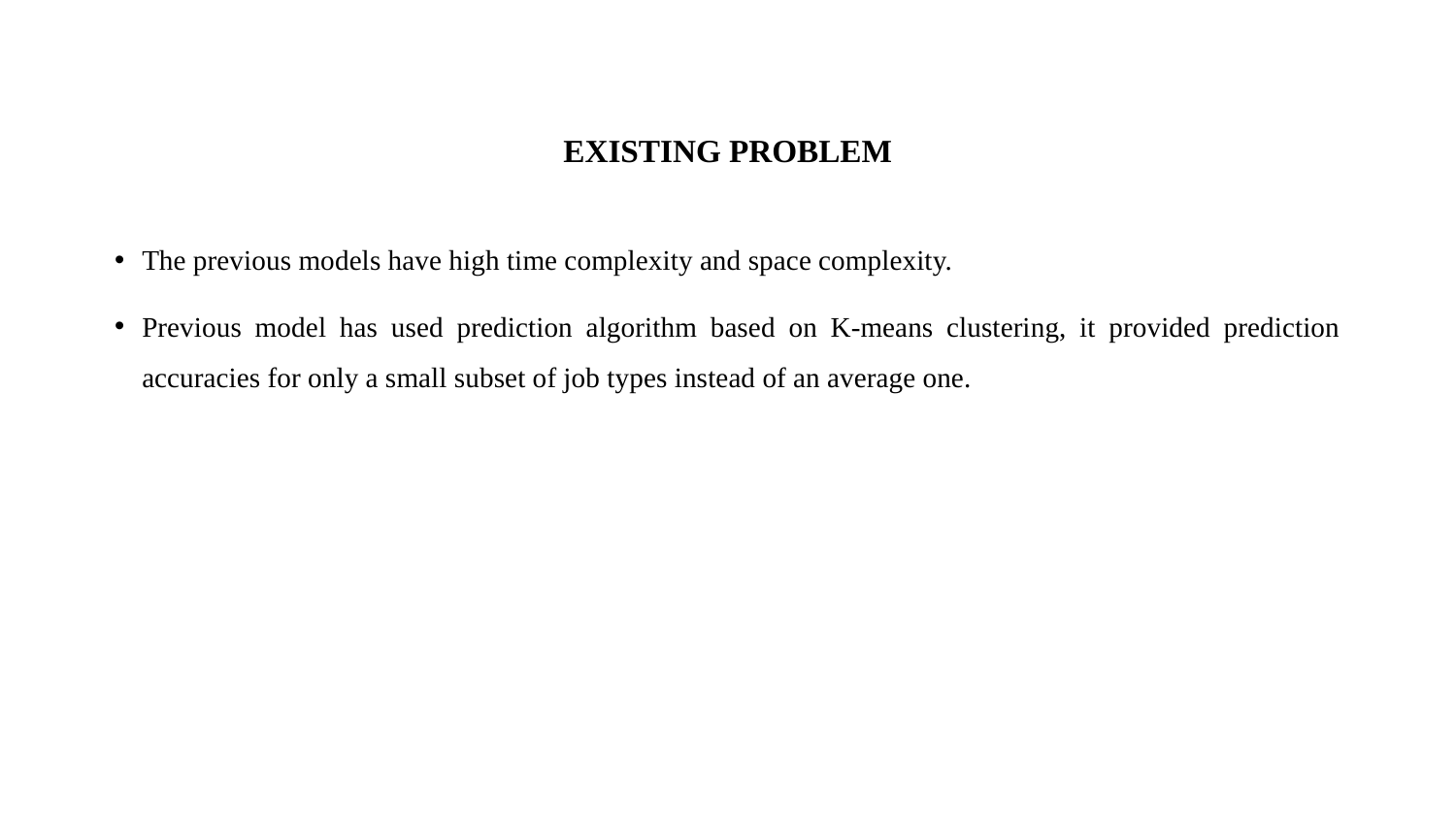

# EXISTING PROBLEM
The previous models have high time complexity and space complexity.
Previous model has used prediction algorithm based on K-means clustering, it provided prediction accuracies for only a small subset of job types instead of an average one.